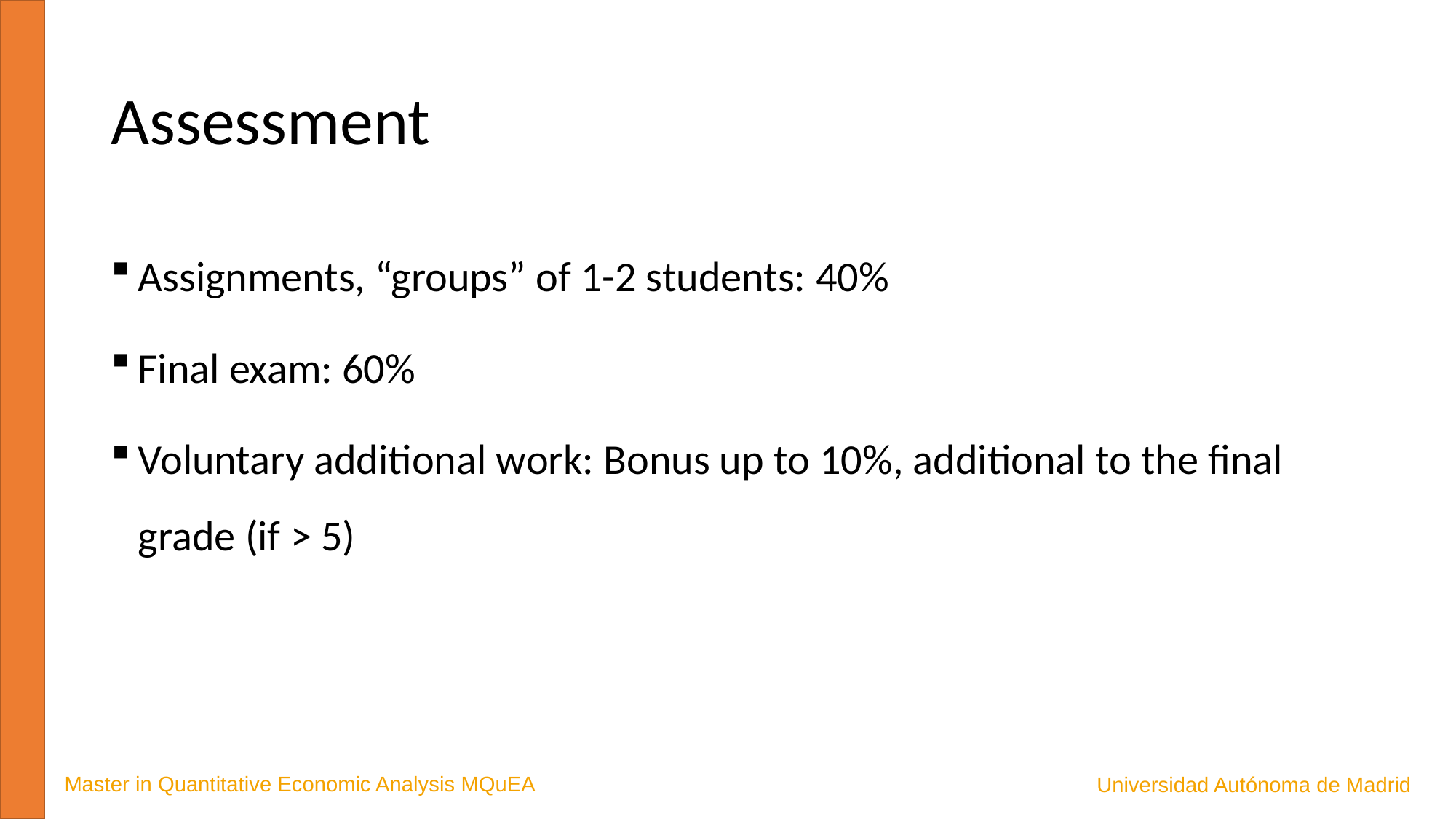

# Assessment
Assignments, “groups” of 1-2 students: 40%
Final exam: 60%
Voluntary additional work: Bonus up to 10%, additional to the final grade (if > 5)

Master in Quantitative Economic Analysis MQuEA
Universidad Autónoma de Madrid